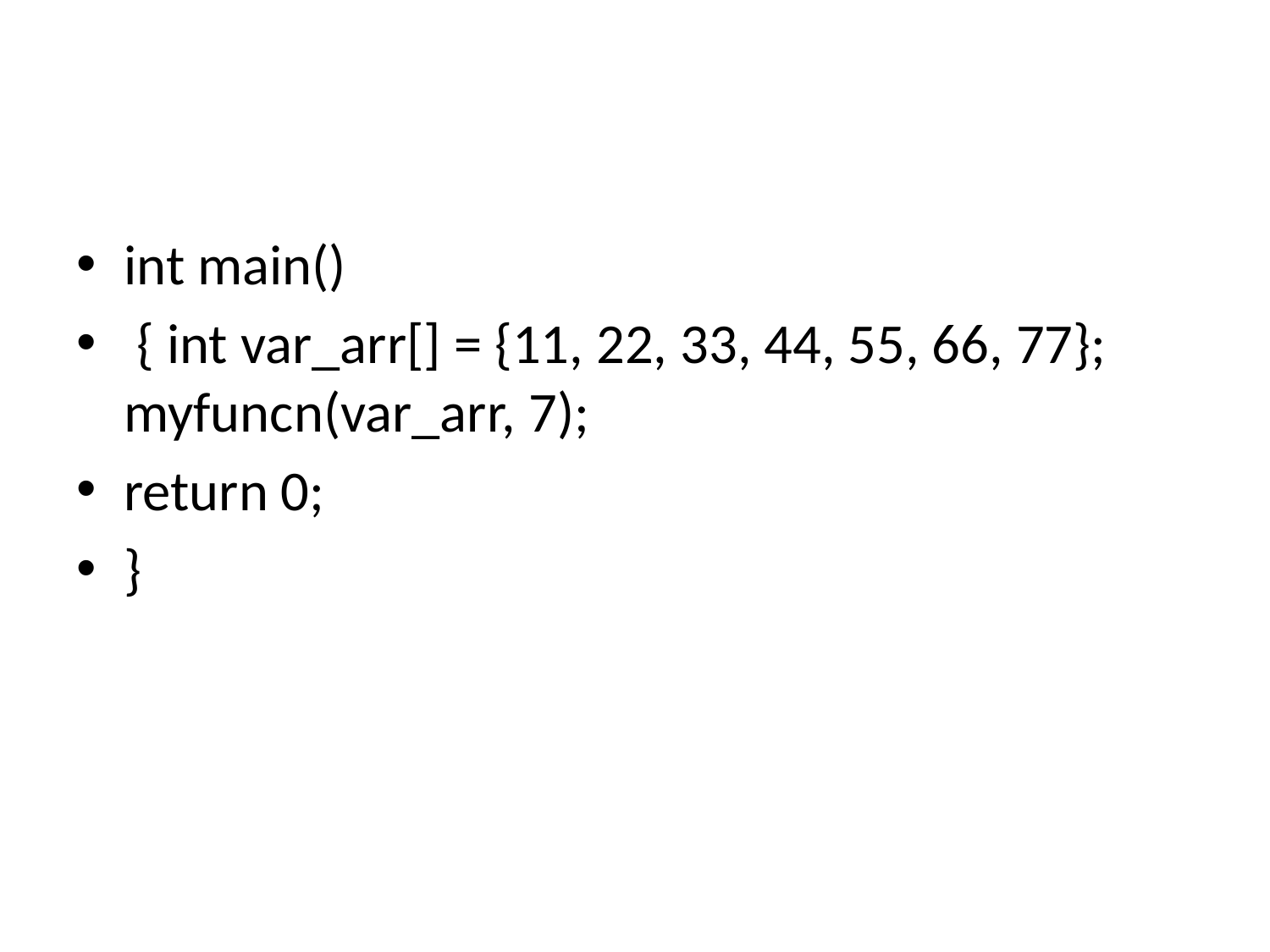

#
int main()
 { int var_arr[] = {11, 22, 33, 44, 55, 66, 77}; myfuncn(var_arr, 7);
return 0;
}